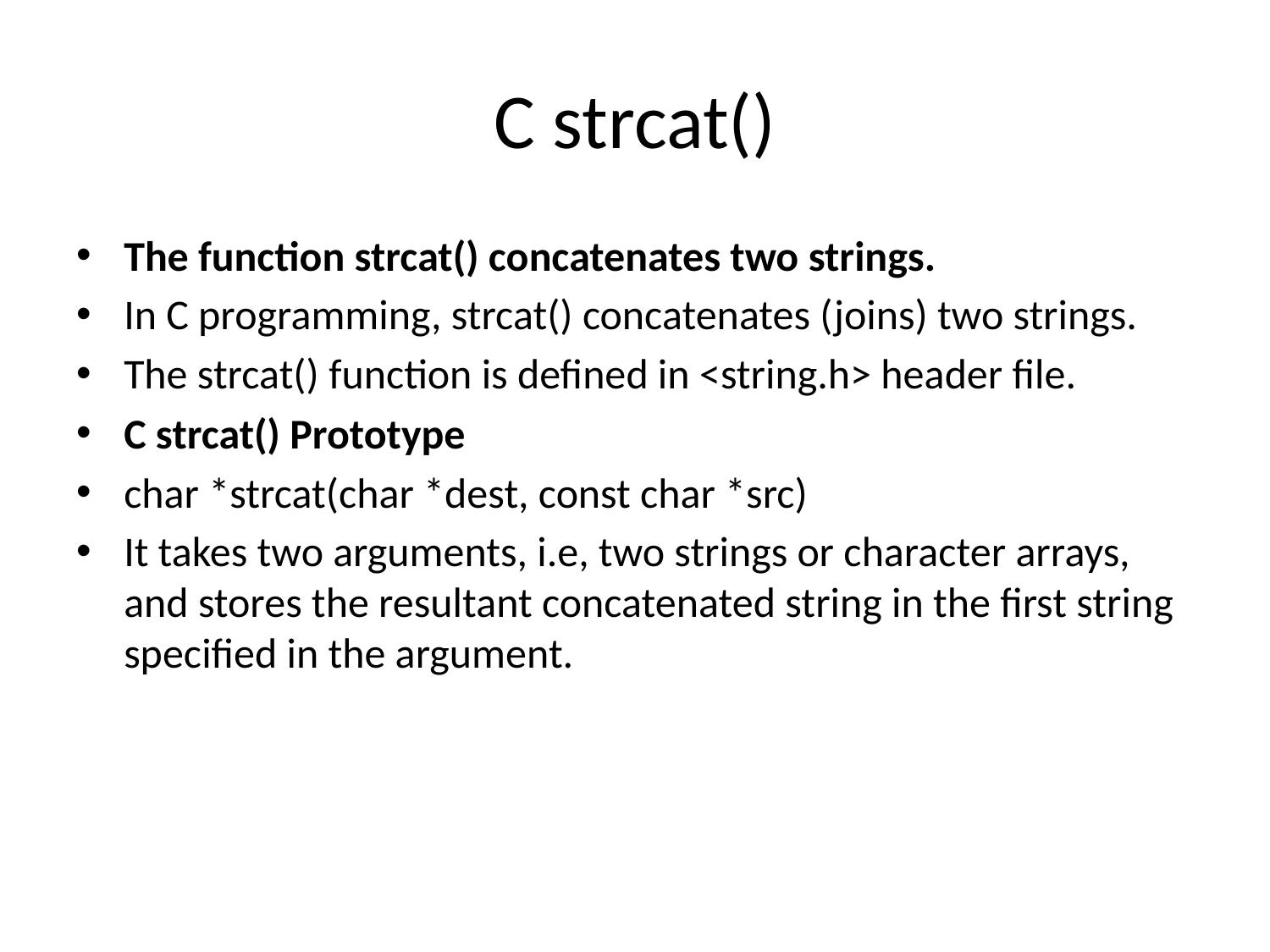

# C strcat()
The function strcat() concatenates two strings.
In C programming, strcat() concatenates (joins) two strings.
The strcat() function is defined in <string.h> header file.
C strcat() Prototype
char *strcat(char *dest, const char *src)
It takes two arguments, i.e, two strings or character arrays, and stores the resultant concatenated string in the first string specified in the argument.